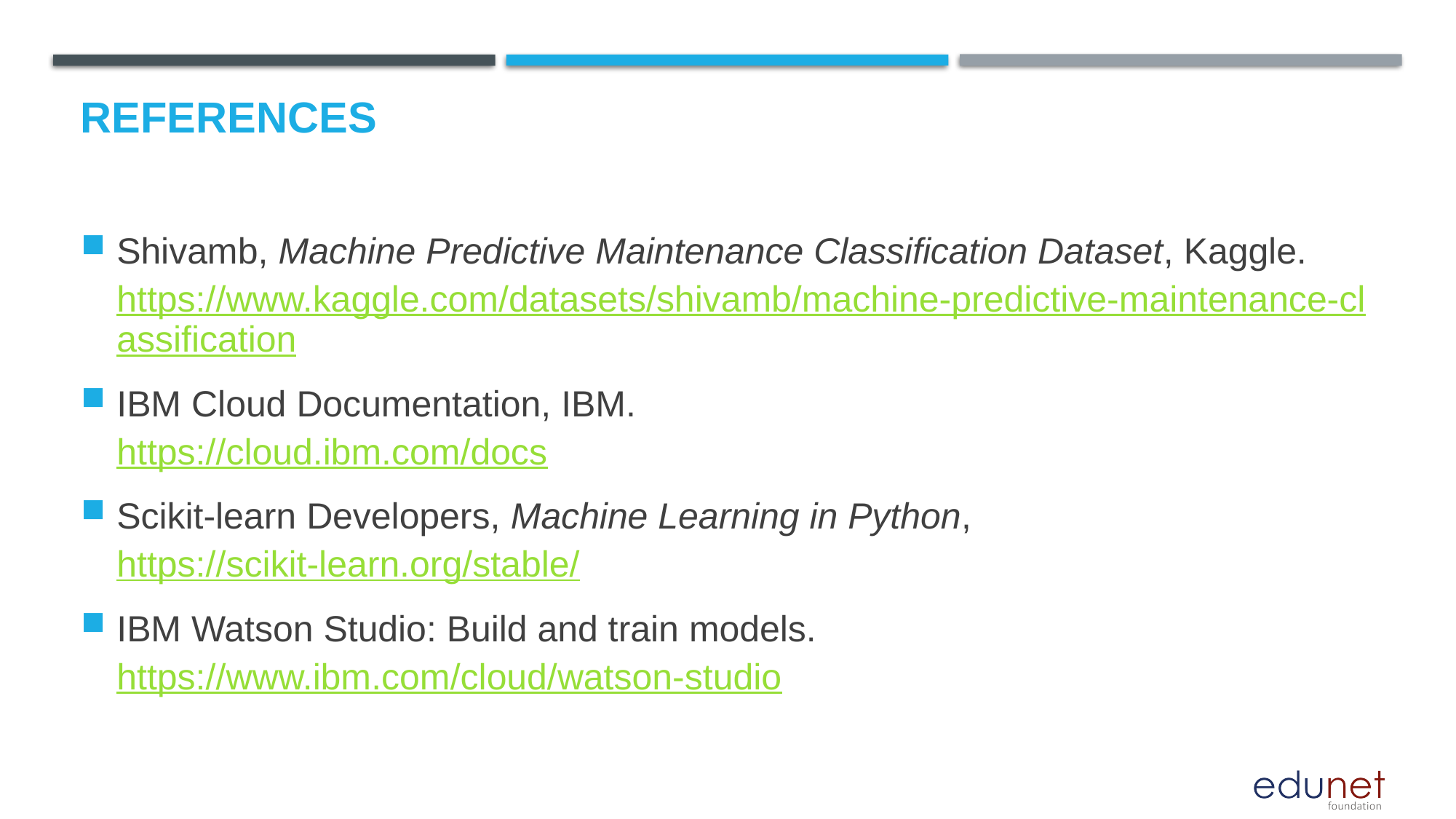

# References
Shivamb, Machine Predictive Maintenance Classification Dataset, Kaggle.
https://www.kaggle.com/datasets/shivamb/machine-predictive-maintenance-classification
IBM Cloud Documentation, IBM.
https://cloud.ibm.com/docs
Scikit-learn Developers, Machine Learning in Python,
https://scikit-learn.org/stable/
IBM Watson Studio: Build and train models.
https://www.ibm.com/cloud/watson-studio